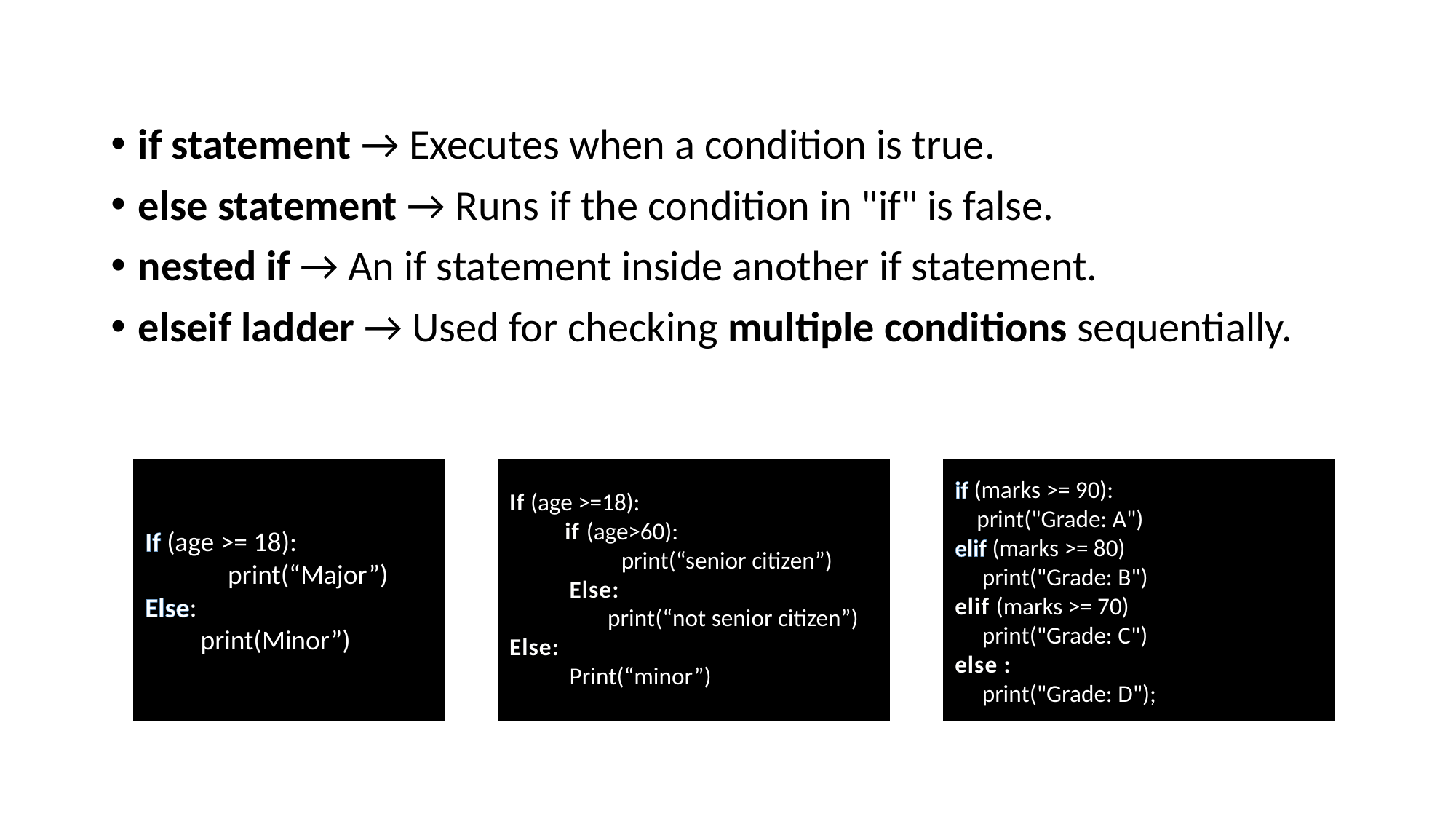

# .
if statement → Executes when a condition is true.
else statement → Runs if the condition in "if" is false.
nested if → An if statement inside another if statement.
elseif ladder → Used for checking multiple conditions sequentially.

If (age >= 18):
      print(“Major”)
Else:
         print(Minor”)

If (age >=18):
          if (age>60):
            print(“senior citizen”)
           Else:
                  print(“not senior citizen”)
Else:
           Print(“minor”)

if (marks >= 90):
    print("Grade: A")
elif (marks >= 80)
     print("Grade: B")
elif (marks >= 70)
     print("Grade: C")
else :
     print("Grade: D");